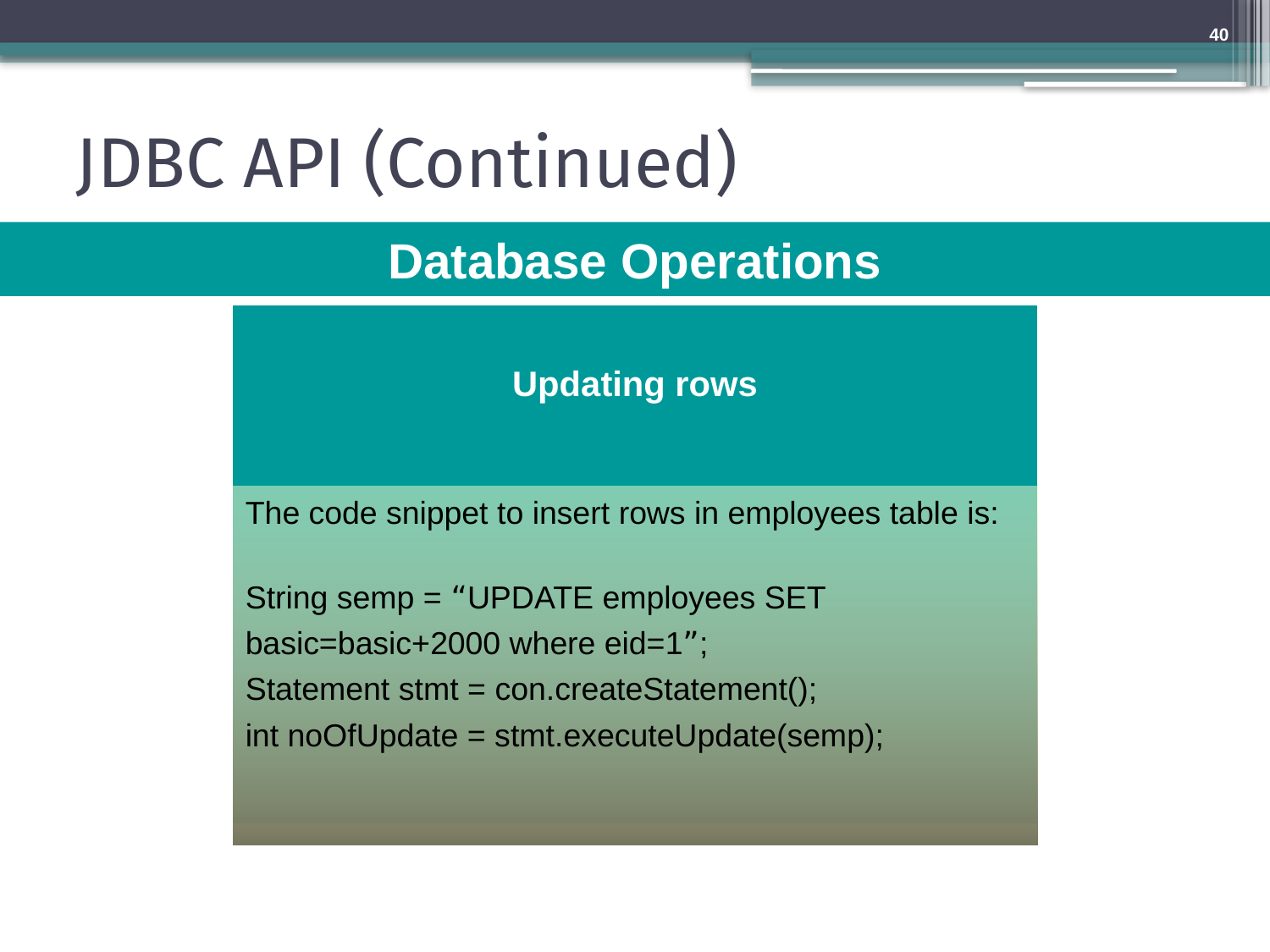

40
# JDBC API (Continued)
Database Operations

Updating rows
The code snippet to insert rows in employees table is:

String semp = “UPDATE employees SET
basic=basic+2000 where eid=1”;
Statement stmt = con.createStatement();
int noOfUpdate = stmt.executeUpdate(semp);